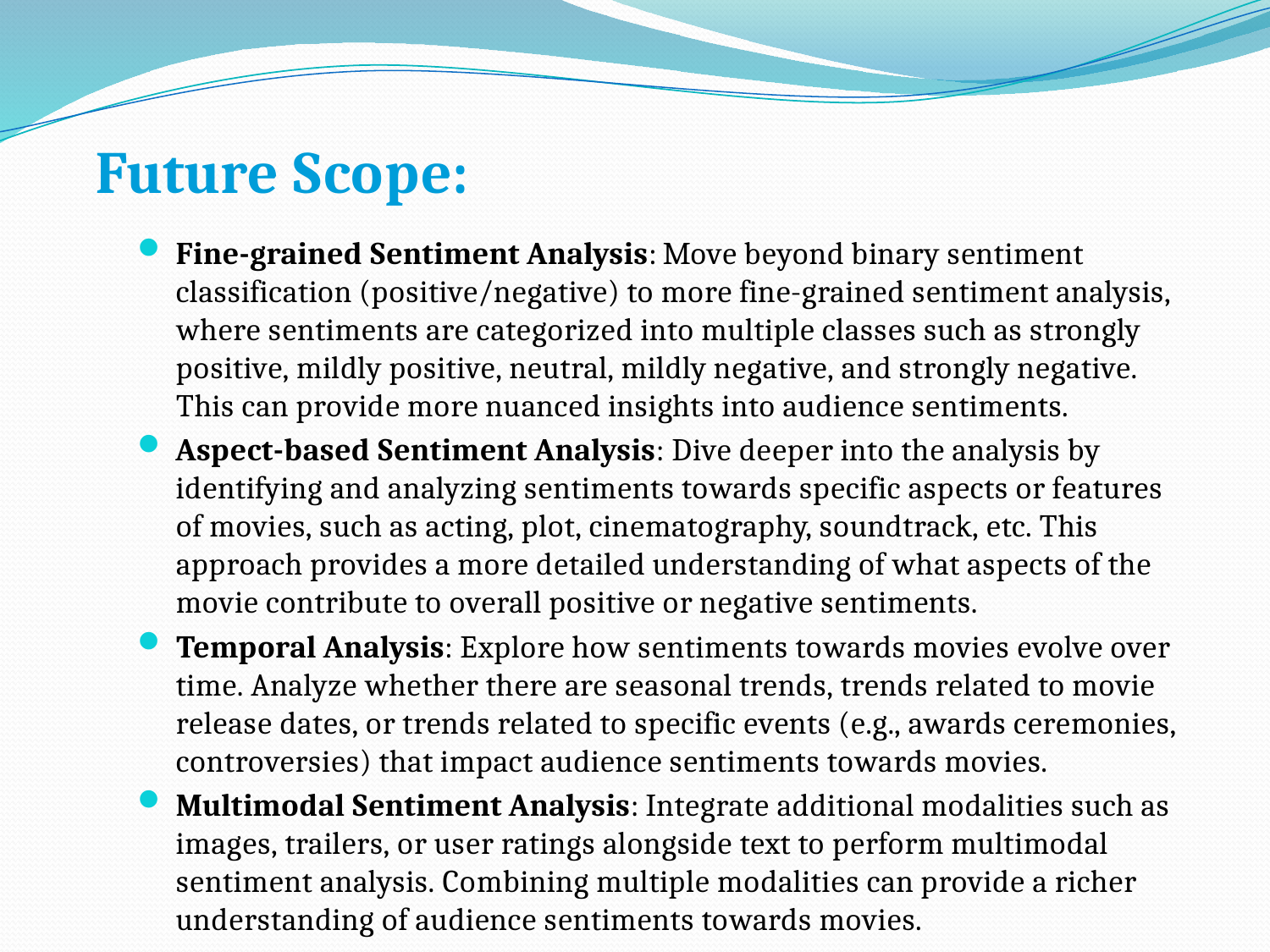

# Future Scope:
Fine-grained Sentiment Analysis: Move beyond binary sentiment classification (positive/negative) to more fine-grained sentiment analysis, where sentiments are categorized into multiple classes such as strongly positive, mildly positive, neutral, mildly negative, and strongly negative. This can provide more nuanced insights into audience sentiments.
Aspect-based Sentiment Analysis: Dive deeper into the analysis by identifying and analyzing sentiments towards specific aspects or features of movies, such as acting, plot, cinematography, soundtrack, etc. This approach provides a more detailed understanding of what aspects of the movie contribute to overall positive or negative sentiments.
Temporal Analysis: Explore how sentiments towards movies evolve over time. Analyze whether there are seasonal trends, trends related to movie release dates, or trends related to specific events (e.g., awards ceremonies, controversies) that impact audience sentiments towards movies.
Multimodal Sentiment Analysis: Integrate additional modalities such as images, trailers, or user ratings alongside text to perform multimodal sentiment analysis. Combining multiple modalities can provide a richer understanding of audience sentiments towards movies.